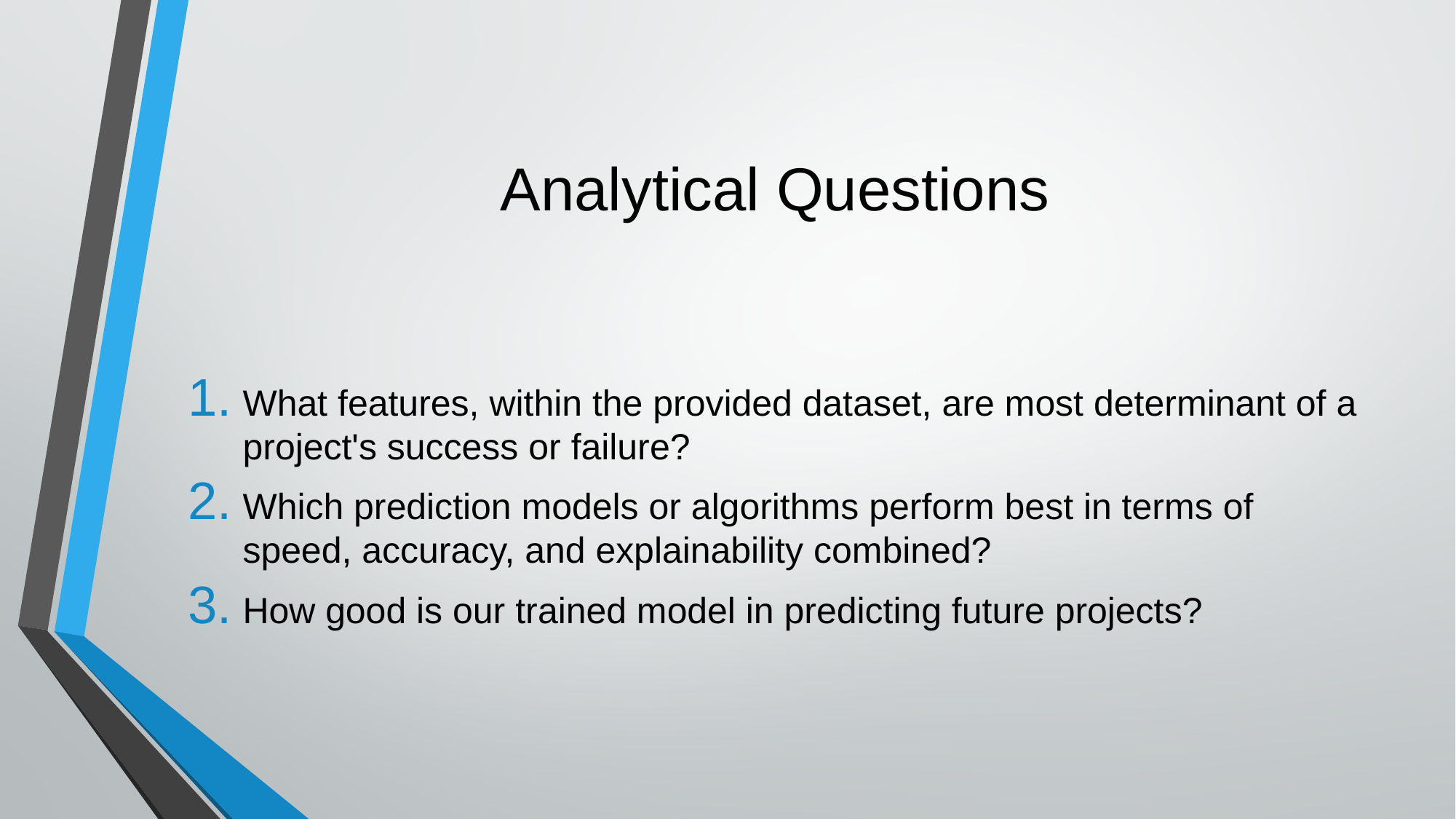

# Analytical Questions
What features, within the provided dataset, are most determinant of a project's success or failure?
Which prediction models or algorithms perform best in terms of speed, accuracy, and explainability combined?
How good is our trained model in predicting future projects?